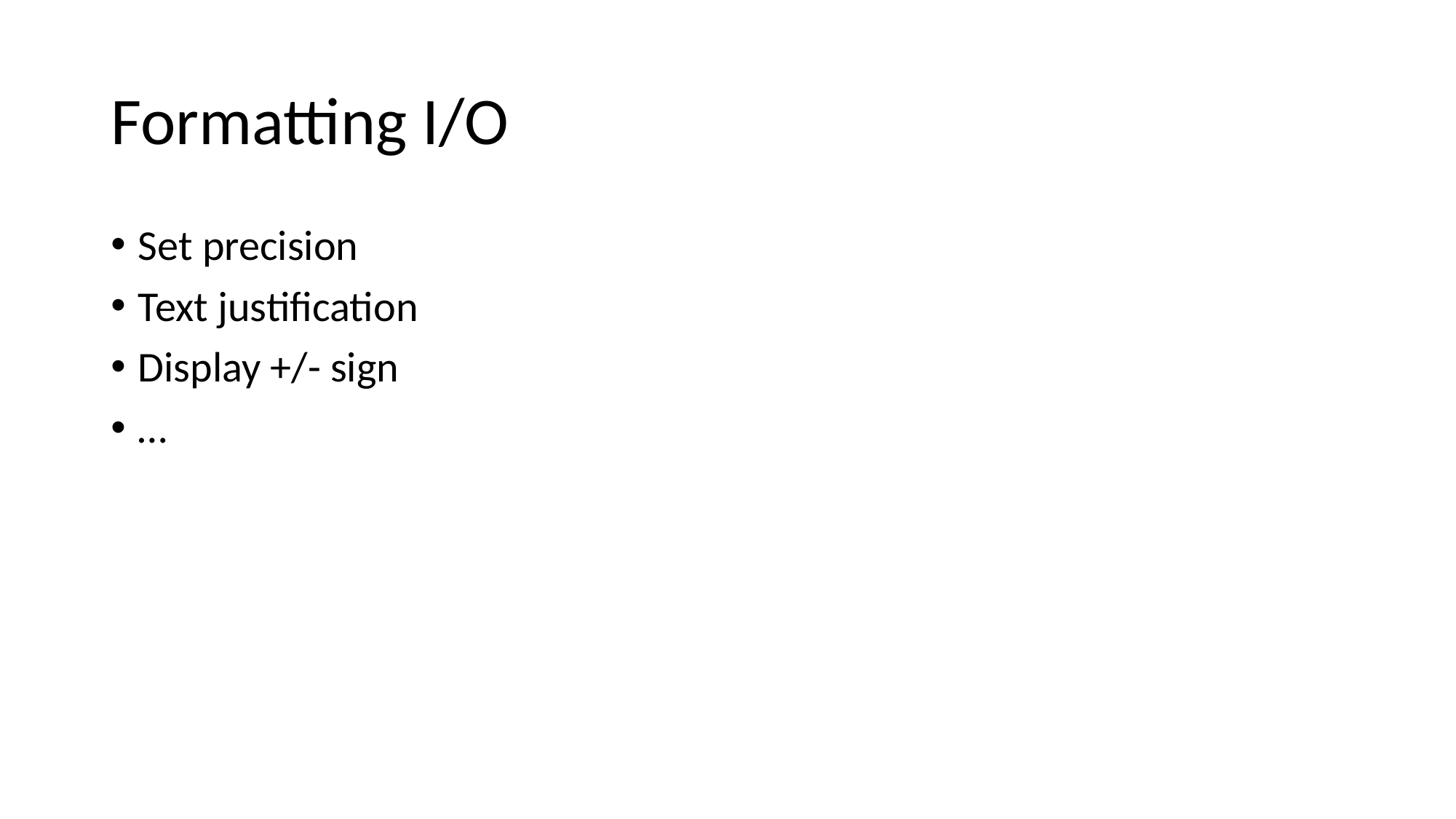

# Formatting I/O
Set precision
Text justification
Display +/- sign
…